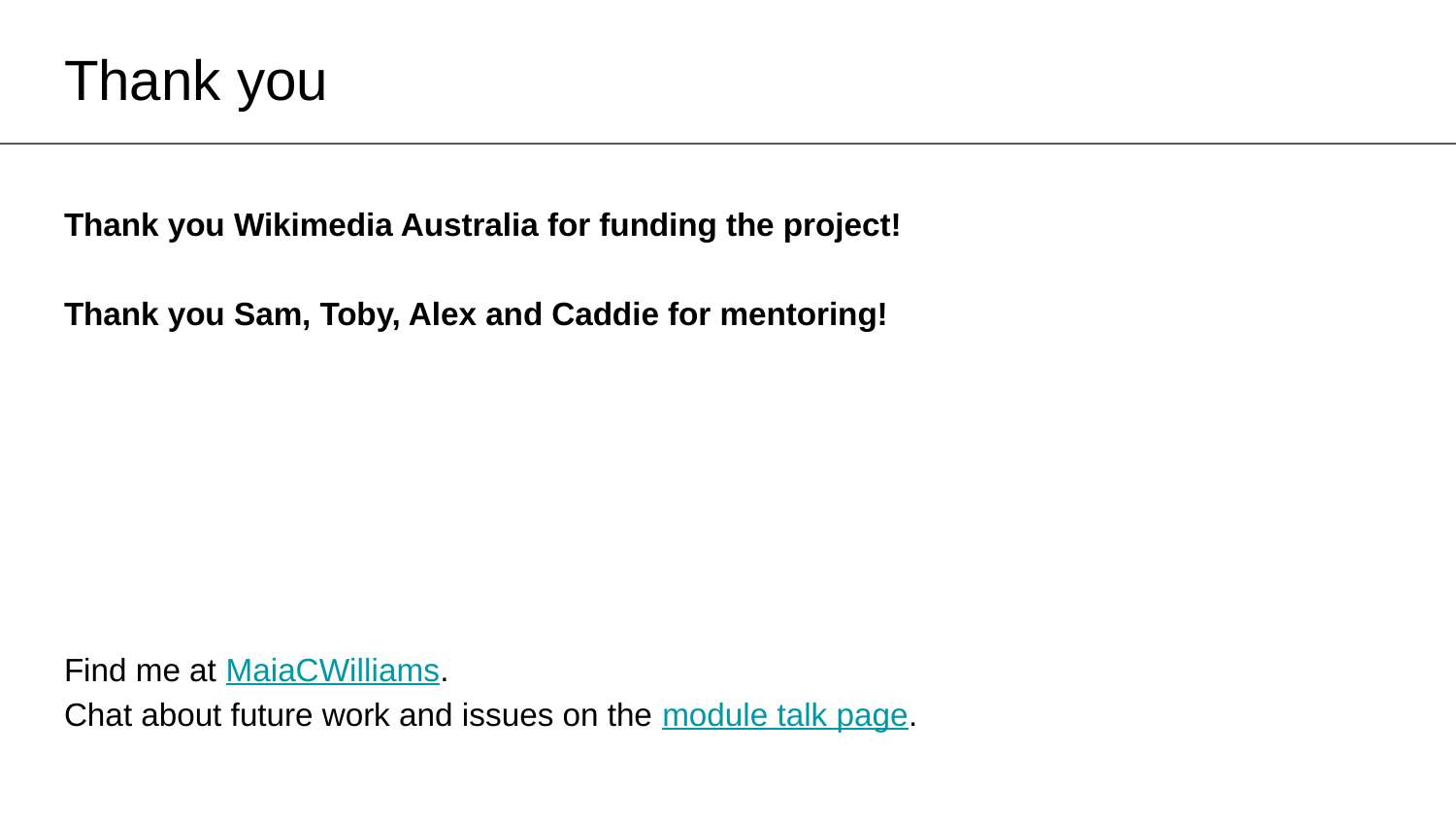

# Thank you
Thank you Wikimedia Australia for funding the project!

Thank you Sam, Toby, Alex and Caddie for mentoring!

Find me at MaiaCWilliams.
Chat about future work and issues on the module talk page.